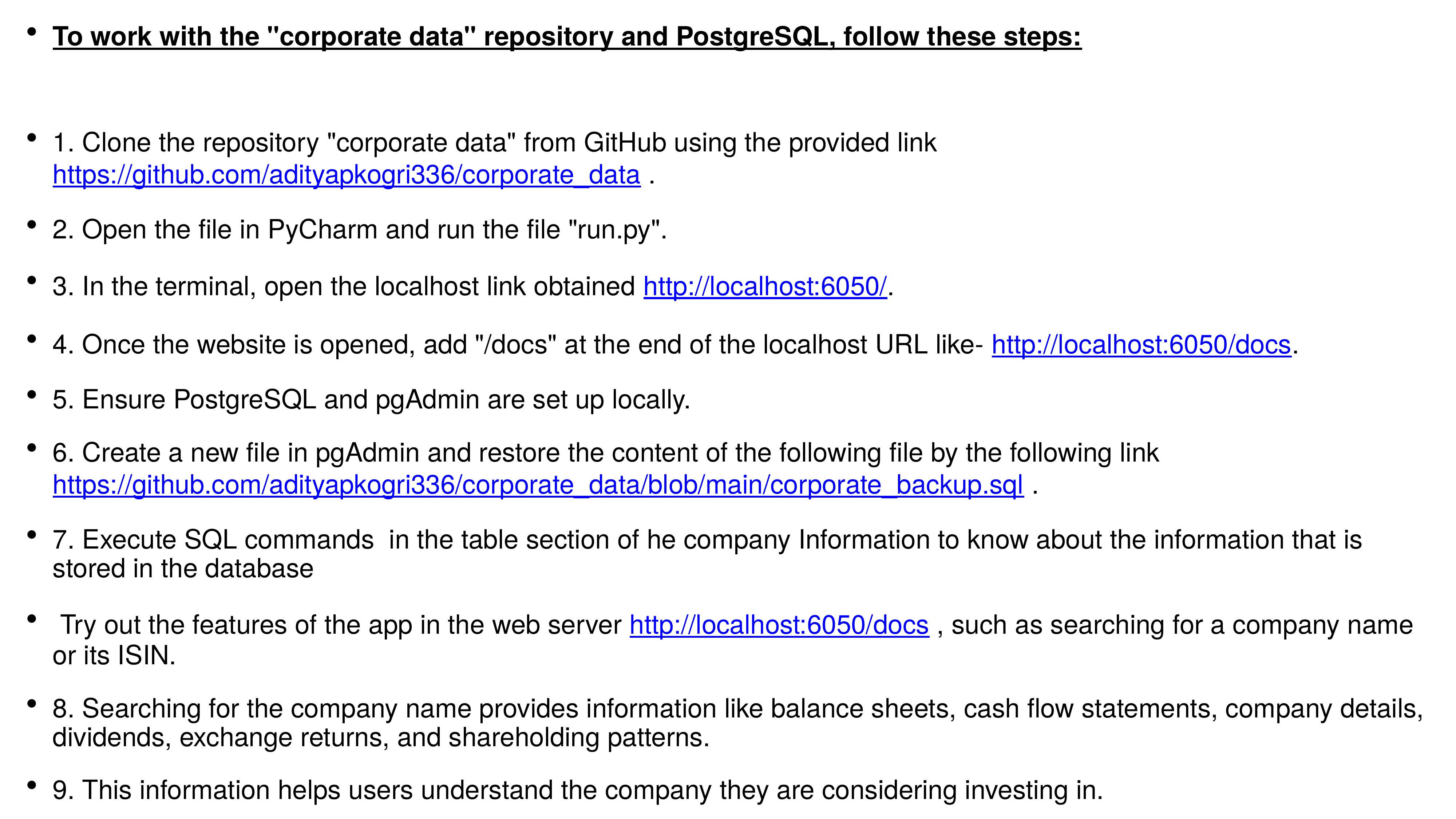

To work with the "corporate data" repository and PostgreSQL, follow these steps:

1. Clone the repository "corporate data" from GitHub using the provided link https://github.com/adityapkogri336/corporate_data .
2. Open the file in PyCharm and run the file "run.py".
3. In the terminal, open the localhost link obtained http://localhost:6050/.
4. Once the website is opened, add "/docs" at the end of the localhost URL like- http://localhost:6050/docs.
5. Ensure PostgreSQL and pgAdmin are set up locally.
6. Create a new file in pgAdmin and restore the content of the following file by the following link https://github.com/adityapkogri336/corporate_data/blob/main/corporate_backup.sql .
7. Execute SQL commands  in the table section of he company Information to know about the information that is stored in the database
 Try out the features of the app in the web server http://localhost:6050/docs , such as searching for a company name or its ISIN.
8. Searching for the company name provides information like balance sheets, cash flow statements, company details, dividends, exchange returns, and shareholding patterns.
9. This information helps users understand the company they are considering investing in.